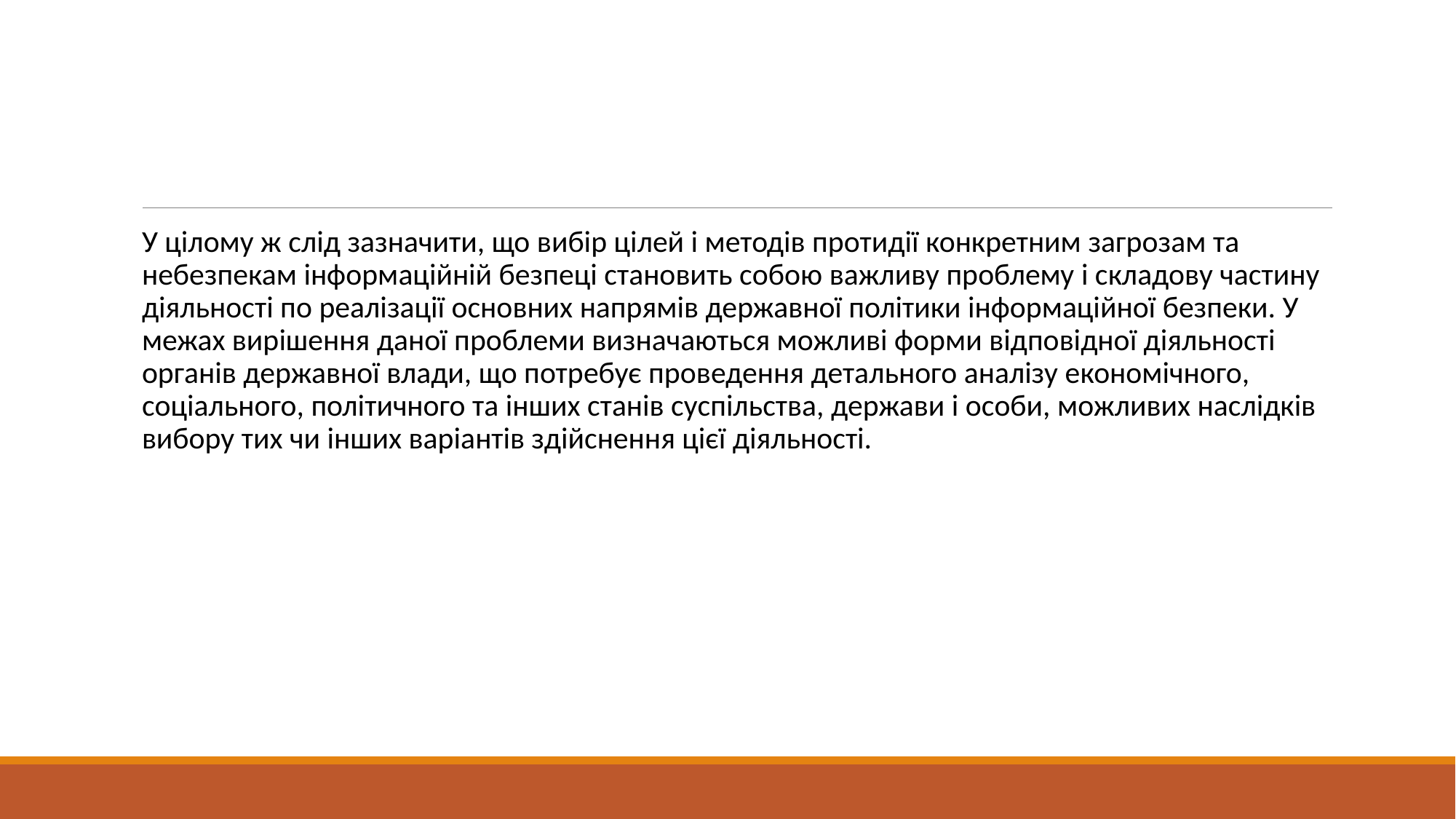

#
У цілому ж слід зазначити, що вибір цілей і методів протидії конкретним загрозам та небезпекам інформаційній безпеці становить собою важливу проблему і складову частину діяльності по реалізації основних напрямів державної політики інформаційної безпеки. У межах вирішення даної проблеми визначаються можливі форми відповідної діяльності органів державної влади, що потребує проведення детального аналізу економічного, соціального, політичного та інших станів суспільства, держави і особи, можливих наслідків вибору тих чи інших варіантів здійснення цієї діяльності.